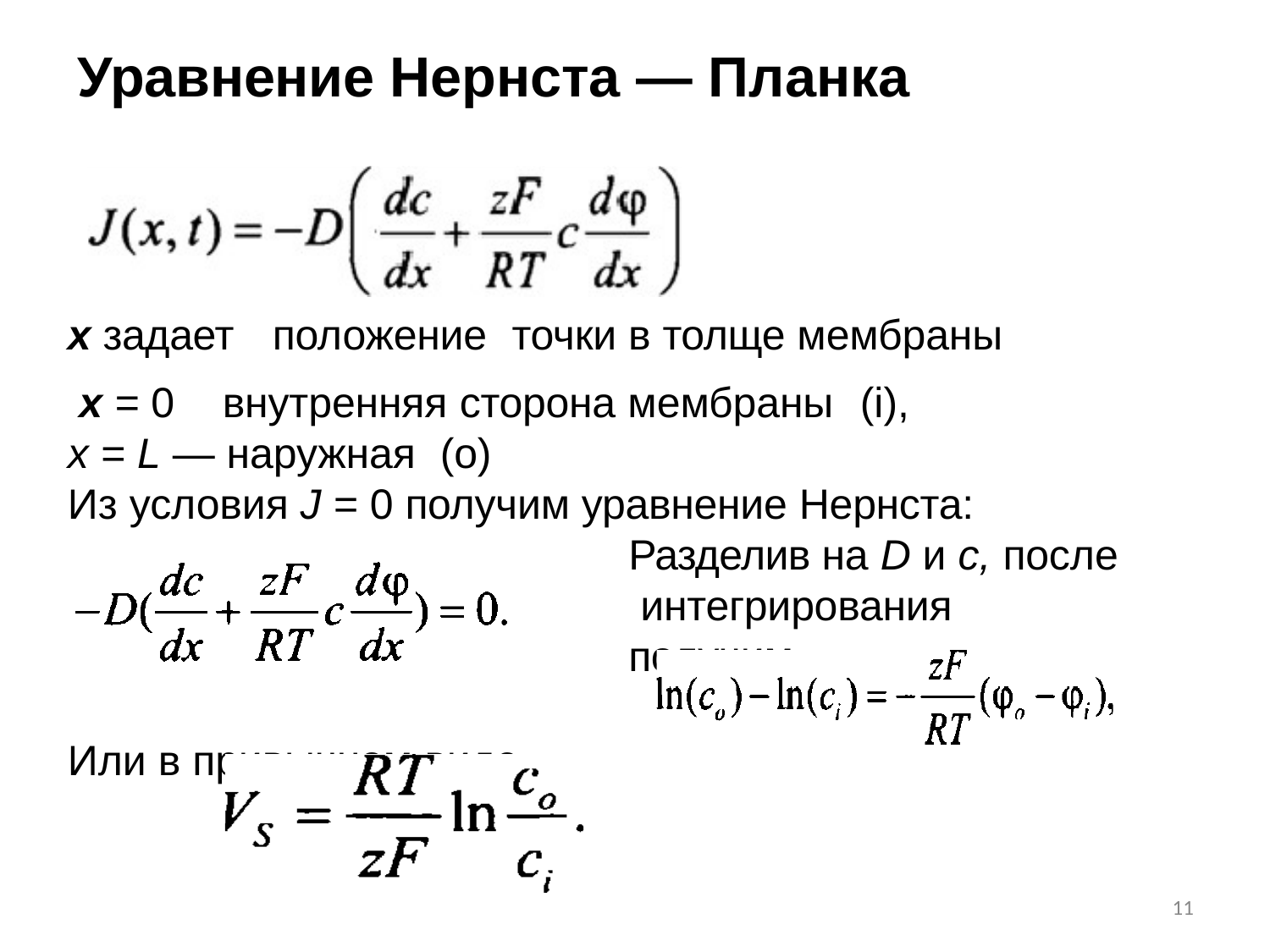

# Уравнение Нернста — Планка

х задает	положение	точки в толще мембраны
х = 0	внутренняя сторона мембраны	(i),
х = L — наружная	(o)
Из условия J = 0 получим уравнение Нернста:
Разделив на D и c, после  интегрирования получим

Или в привычном виде

11